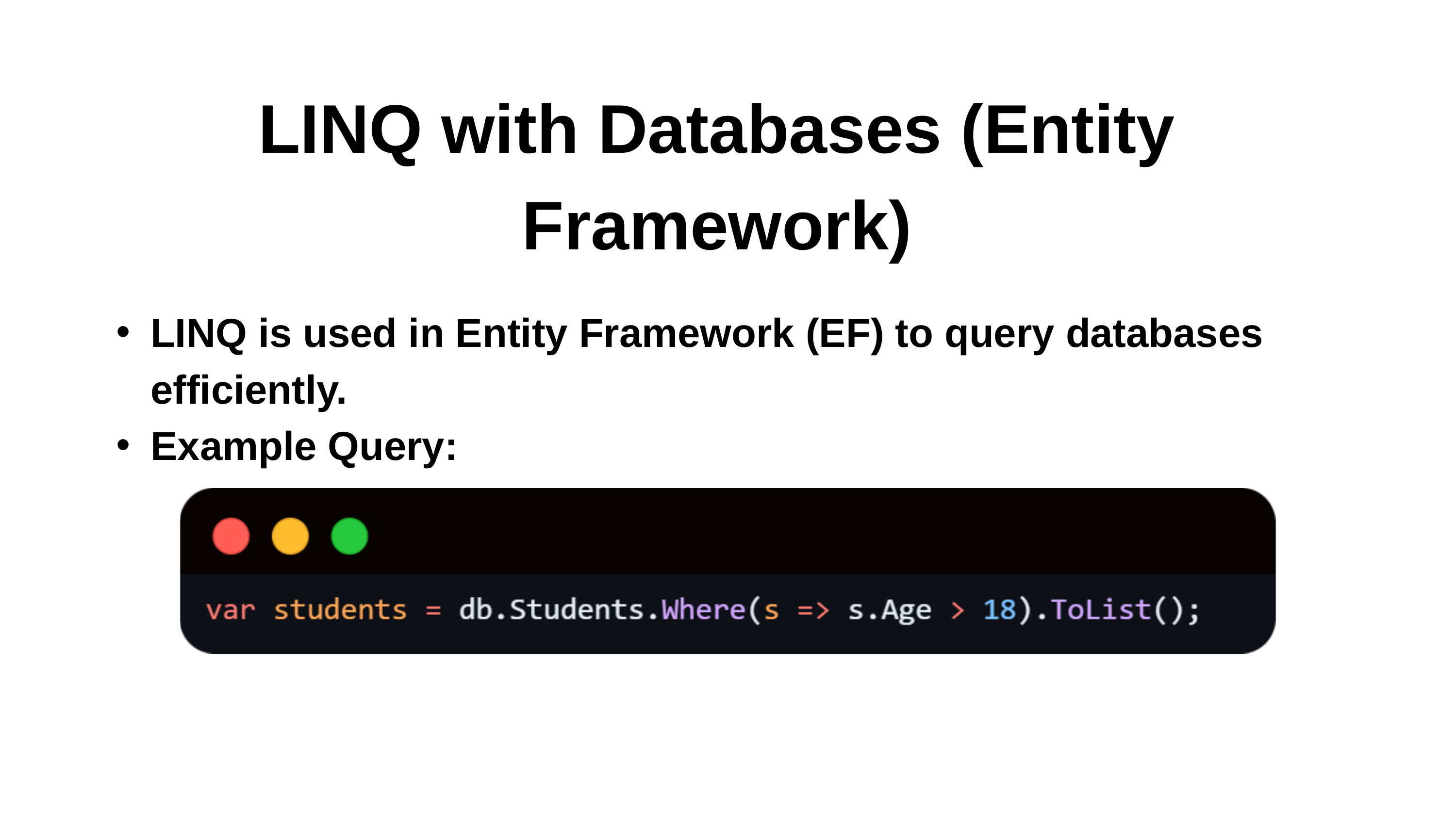

LINQ with Databases (Entity Framework)
LINQ is used in Entity Framework (EF) to query databases efficiently.
Example Query: